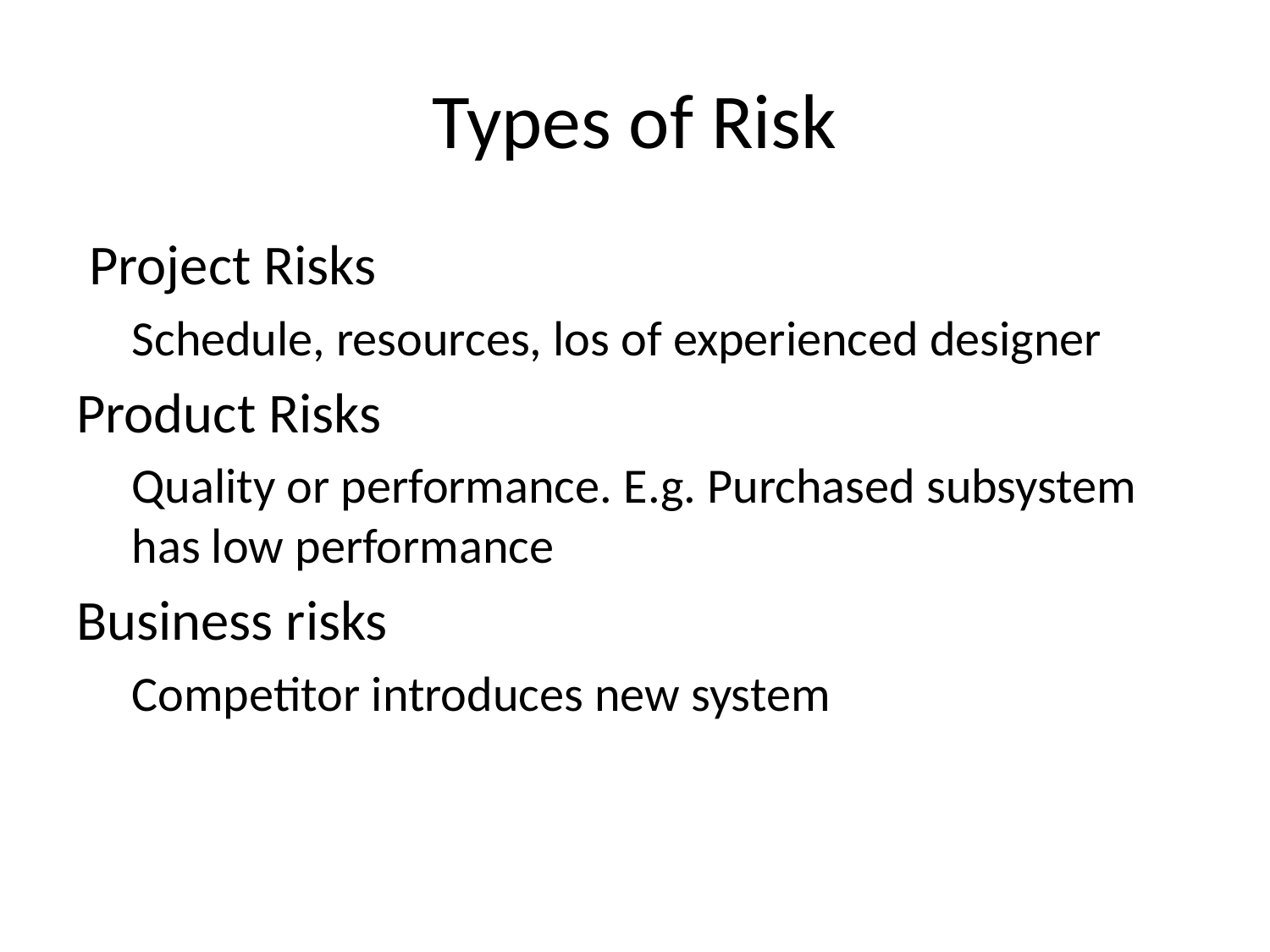

# Types of Risk
 Project Risks
Schedule, resources, los of experienced designer
Product Risks
Quality or performance. E.g. Purchased subsystem has low performance
Business risks
Competitor introduces new system